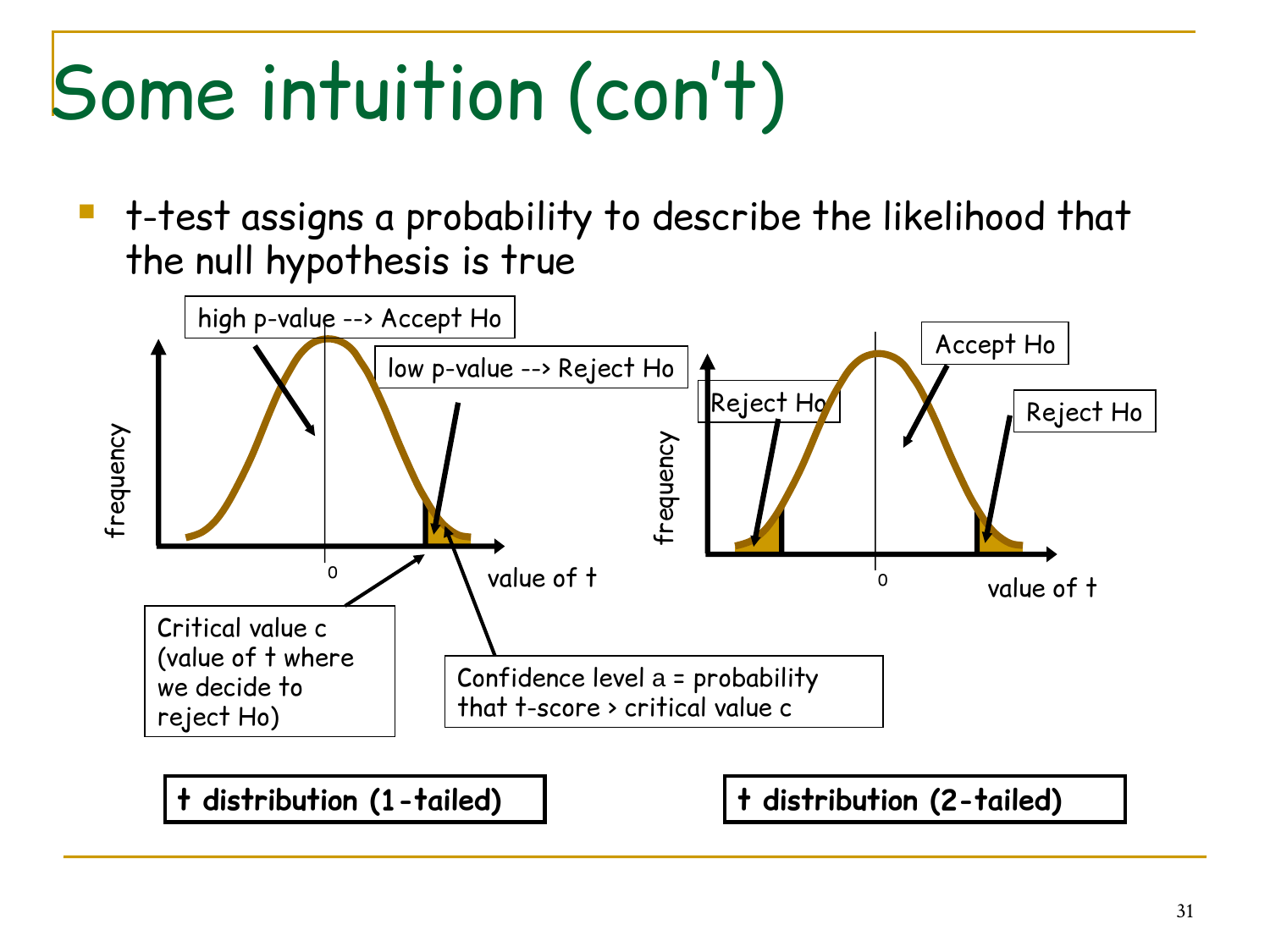

# Some intuition (con’t)
t-test assigns a probability to describe the likelihood that the null hypothesis is true

high p-value --> Accept Ho

Accept Ho

low p-value --> Reject Ho

Reject Ho
Reject Ho

frequency
frequency

value of t
0
0
value of t
Critical value c (value of t where we decide to reject Ho)
Confidence level a = probability that t-score > critical value c
t distribution (1-tailed)
t distribution (2-tailed)
31